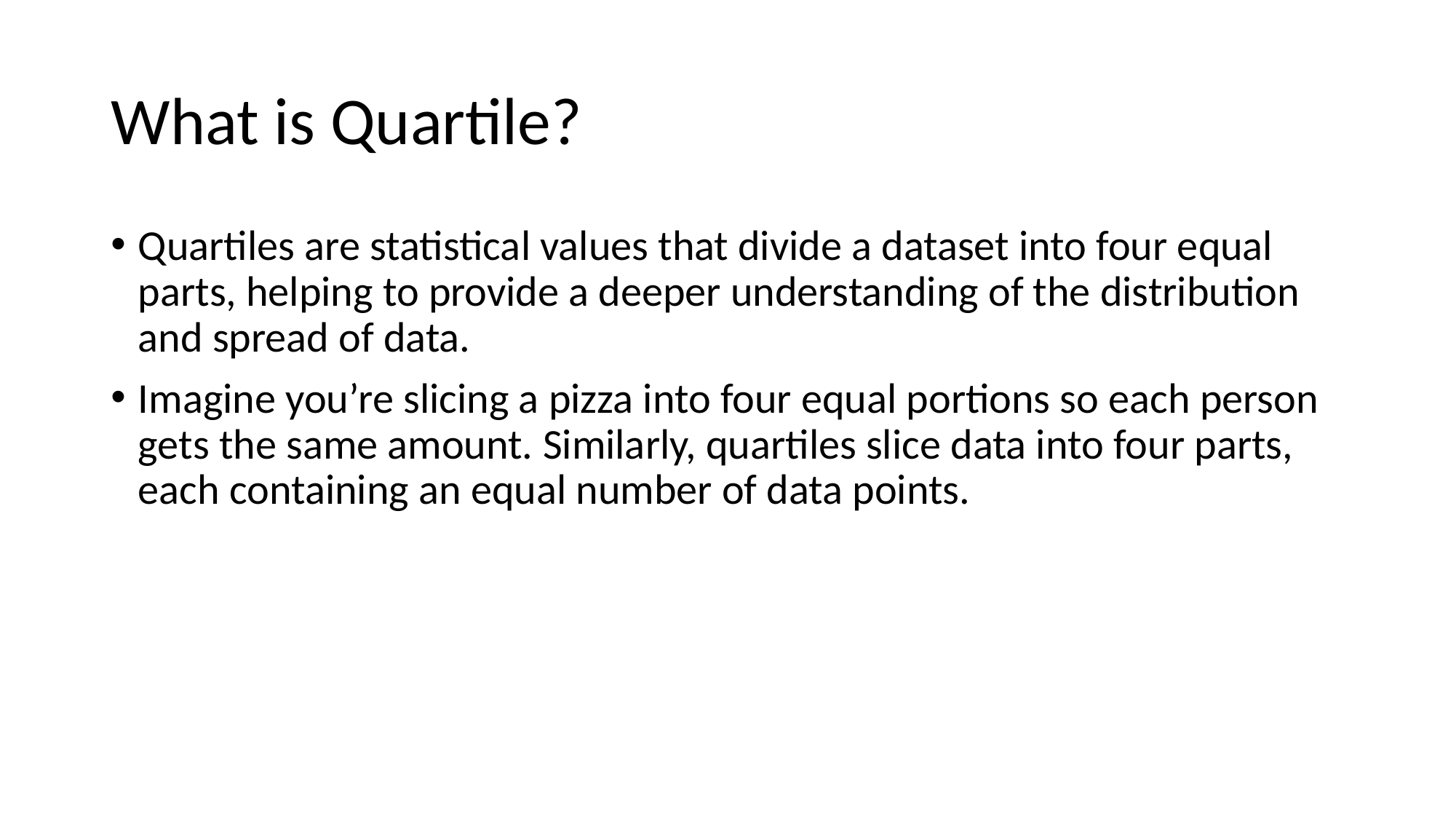

# What is Quartile?
Quartiles are statistical values that divide a dataset into four equal parts, helping to provide a deeper understanding of the distribution and spread of data.
Imagine you’re slicing a pizza into four equal portions so each person gets the same amount. Similarly, quartiles slice data into four parts, each containing an equal number of data points.